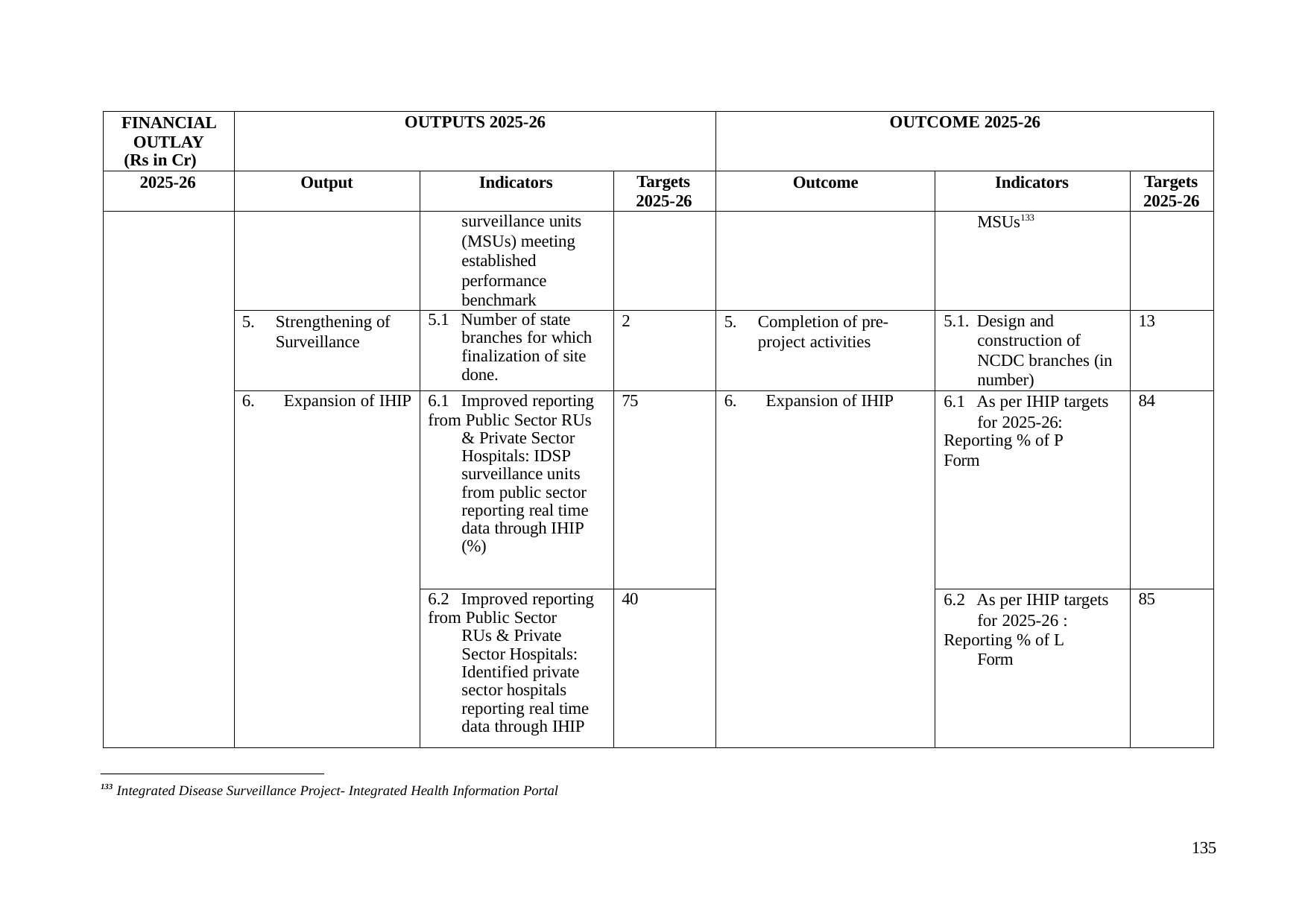

| FINANCIAL OUTLAY (Rs in Cr) | OUTPUTS 2025-26 |  |  | OUTCOME 2025-26 |  |  |
| --- | --- | --- | --- | --- | --- | --- |
| 2025-26 | Output | Indicators | Targets 2025-26 | Outcome | Indicators | Targets 2025-26 |
|  |  | surveillance units (MSUs) meeting established performance benchmark |  |  | MSUs133 |  |
|  | 5. Strengthening of Surveillance | 5.1 Number of state branches for which finalization of site done. | 2 | 5. Completion of pre- project activities | 5.1. Design and construction of NCDC branches (in number) | 13 |
|  | 6. Expansion of IHIP | 6.1 Improved reporting from Public Sector RUs & Private Sector Hospitals: IDSP surveillance units from public sector reporting real time data through IHIP (%) | 75 | 6. Expansion of IHIP | 6.1 As per IHIP targets for 2025-26: Reporting % of P Form | 84 |
|  |  | 6.2 Improved reporting from Public Sector RUs & Private Sector Hospitals: Identified private sector hospitals reporting real time data through IHIP | 40 |  | 6.2 As per IHIP targets for 2025-26 : Reporting % of L Form | 85 |

133 Integrated Disease Surveillance Project- Integrated Health Information Portal
135